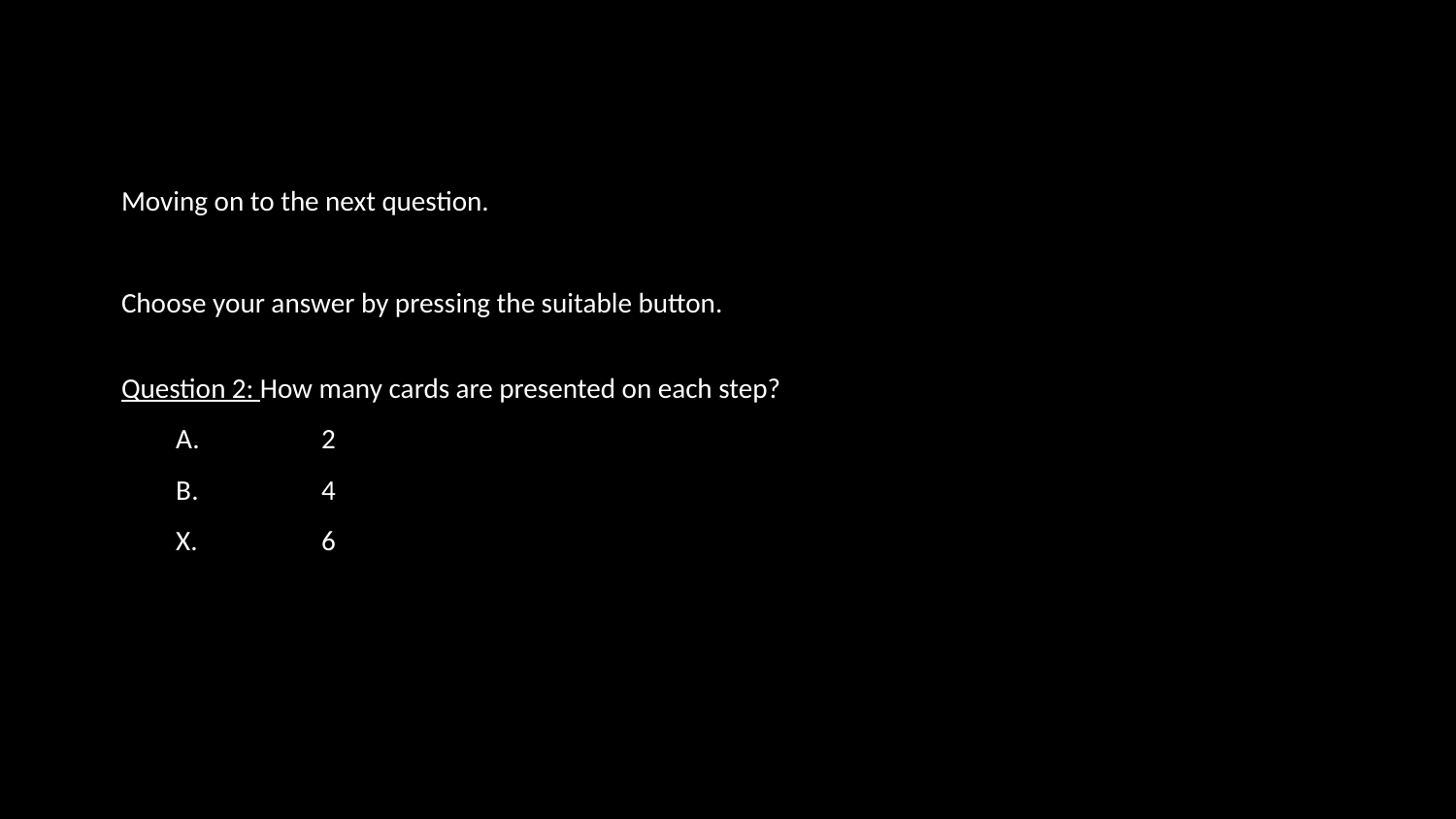

Moving on to the next question.

Choose your answer by pressing the suitable button.

Question 2: How many cards are presented on each step?
A. 	2
B. 	4
X. 	6